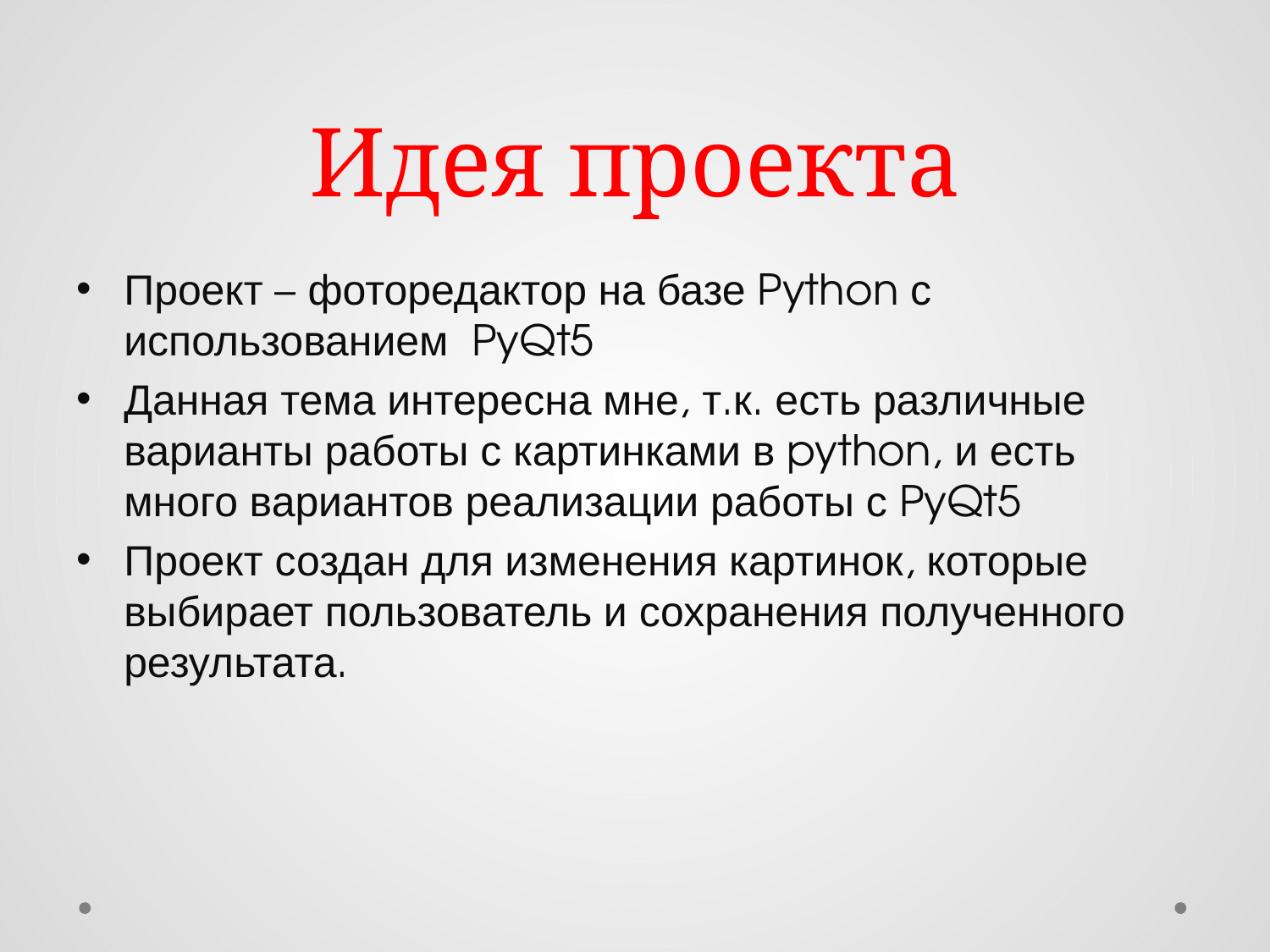

# Идея проекта
Проект – фоторедактор на базе Python с использованием  PyQt5
Данная тема интересна мне, т.к. есть различные варианты работы с картинками в python, и есть много вариантов реализации работы с PyQt5
Проект создан для изменения картинок, которые выбирает пользователь и сохранения полученного результата.